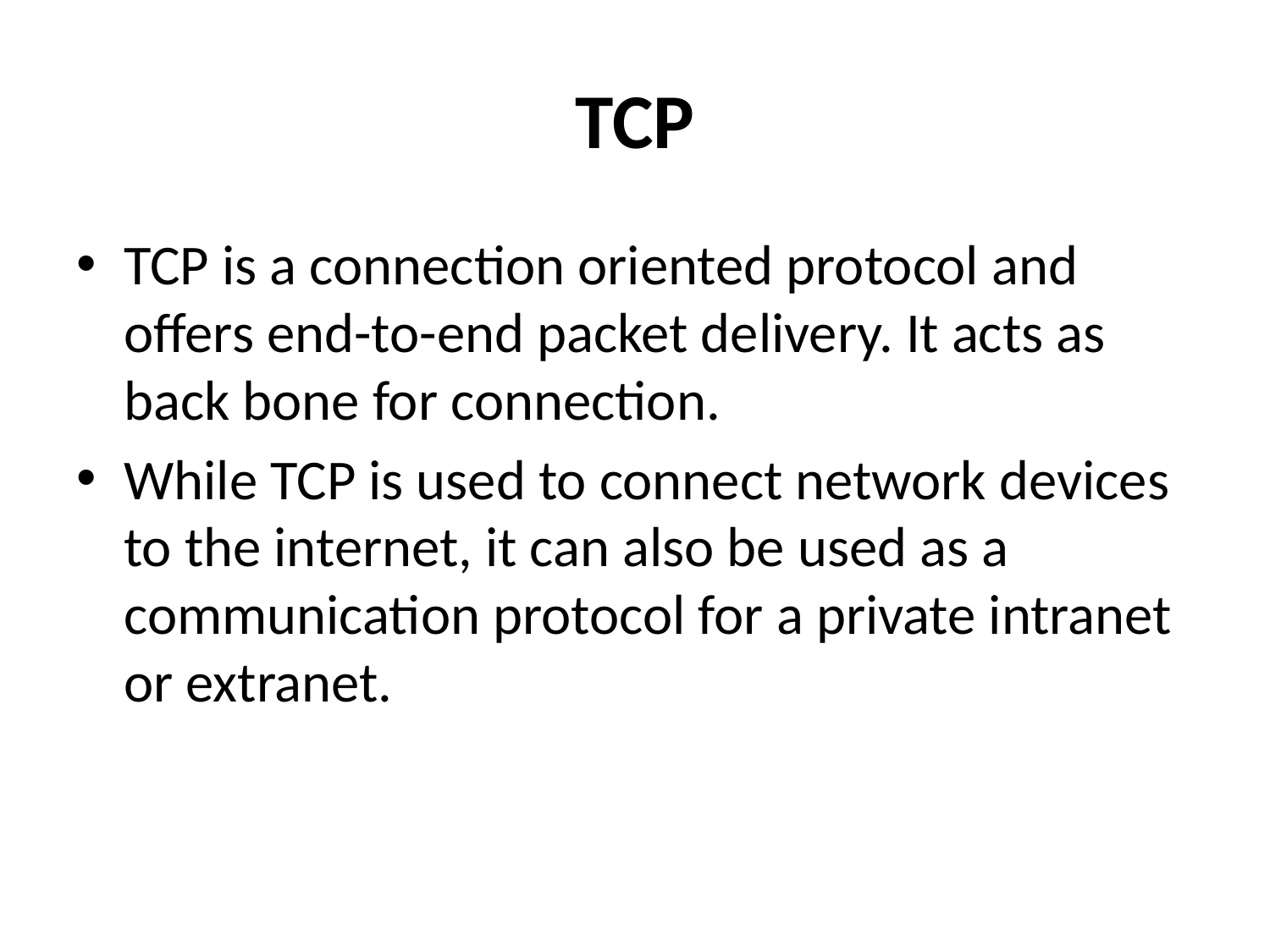

# TCP
TCP is a connection oriented protocol and offers end-to-end packet delivery. It acts as back bone for connection.
While TCP is used to connect network devices to the internet, it can also be used as a communication protocol for a private intranet or extranet.